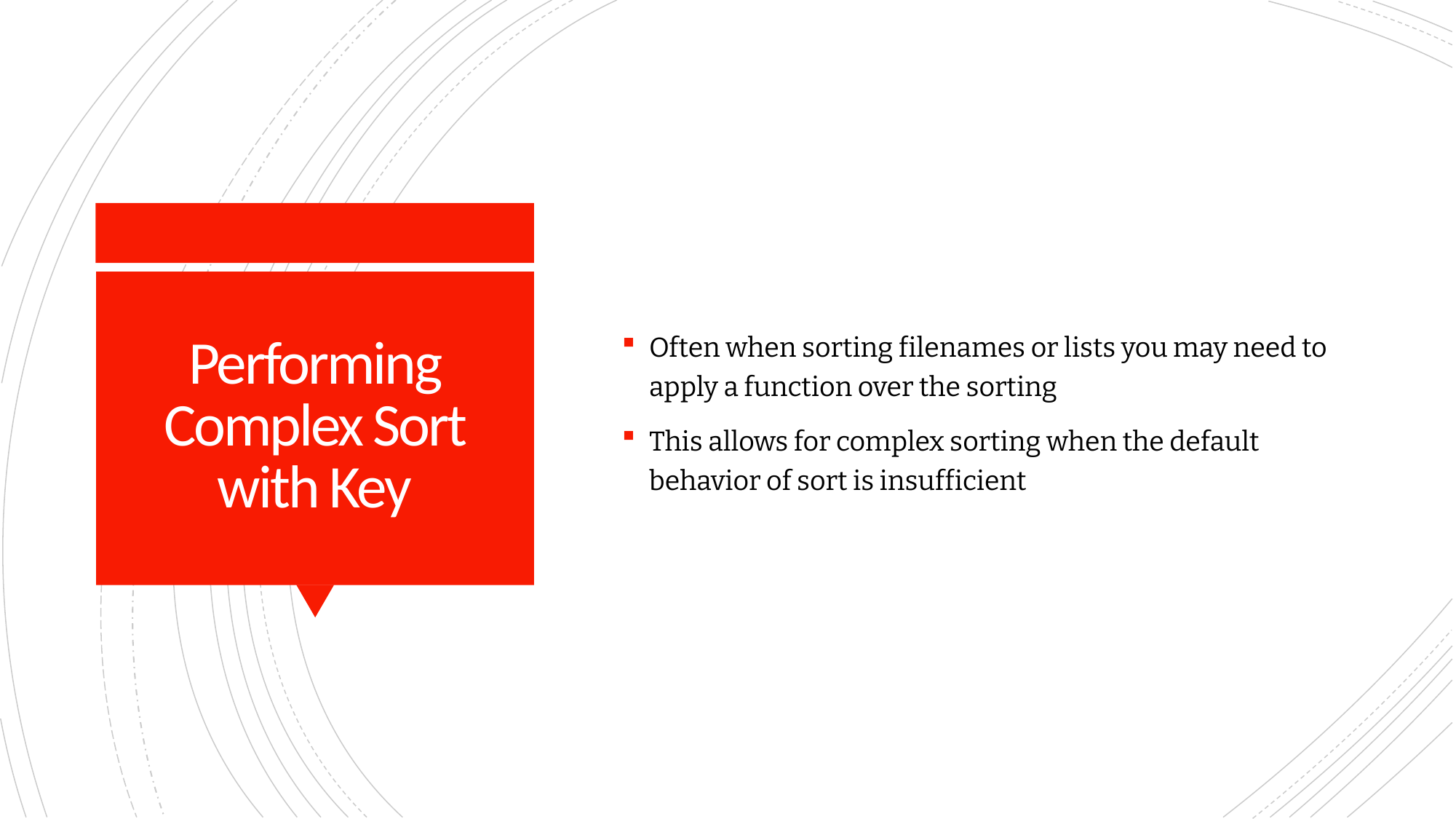

Often when sorting filenames or lists you may need to apply a function over the sorting
This allows for complex sorting when the default behavior of sort is insufficient
# Performing Complex Sort with Key